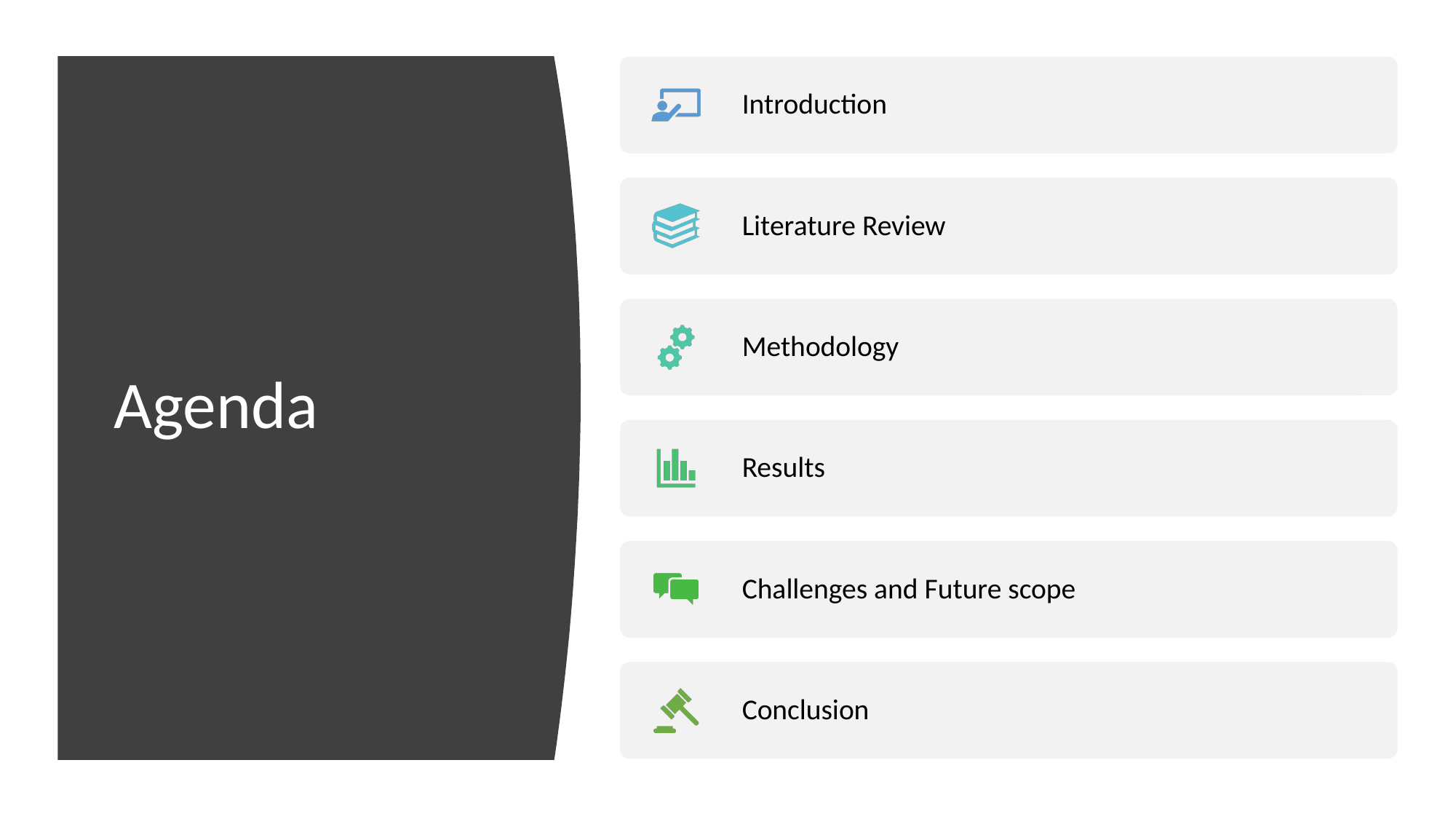

Introduction
Literature Review
Methodology
Results
Challenges and Future scope
Conclusion

# Agenda